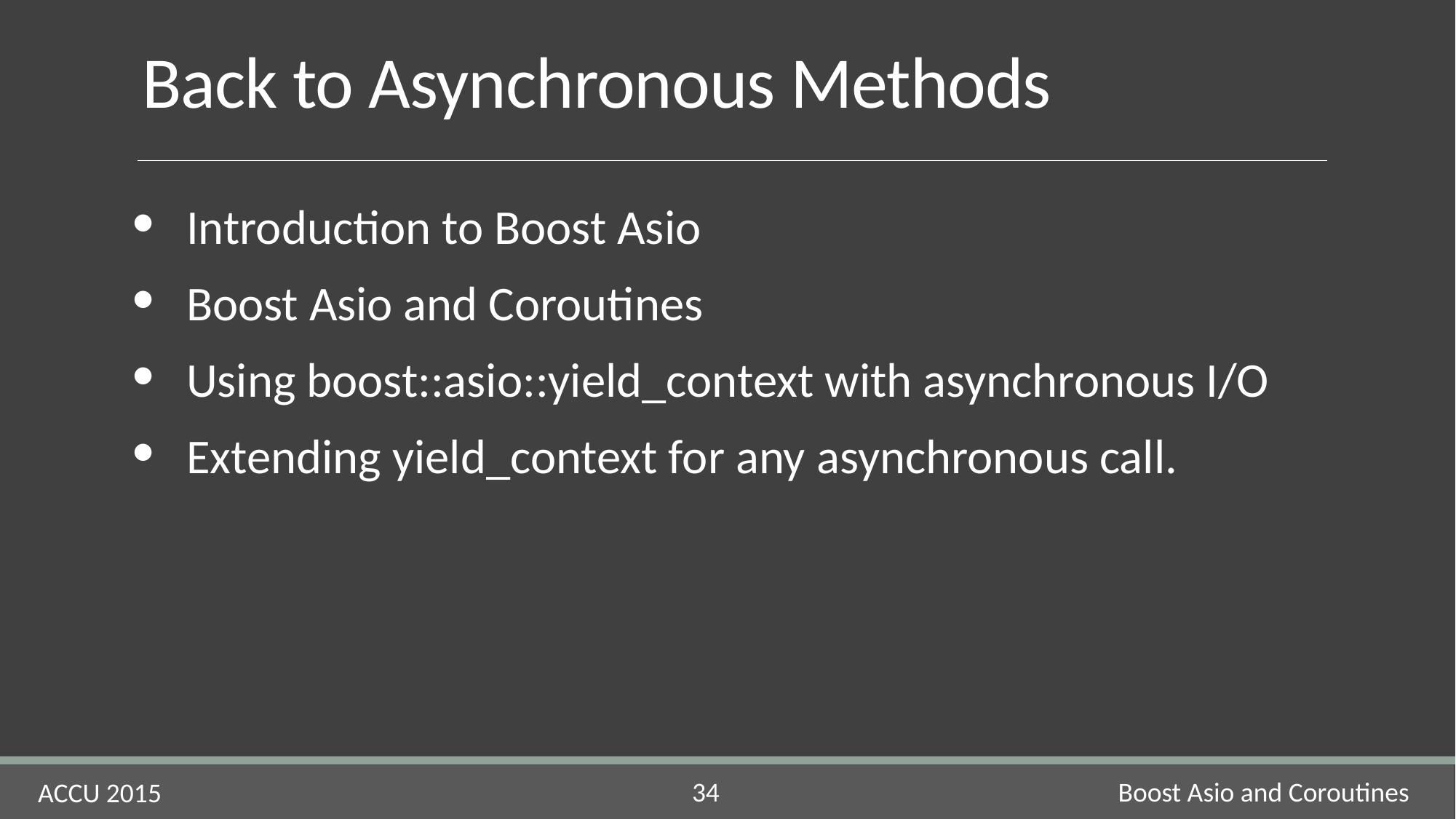

# Back to Asynchronous Methods
Introduction to Boost Asio
Boost Asio and Coroutines
Using boost::asio::yield_context with asynchronous I/O
Extending yield_context for any asynchronous call.
Boost Asio and Coroutines